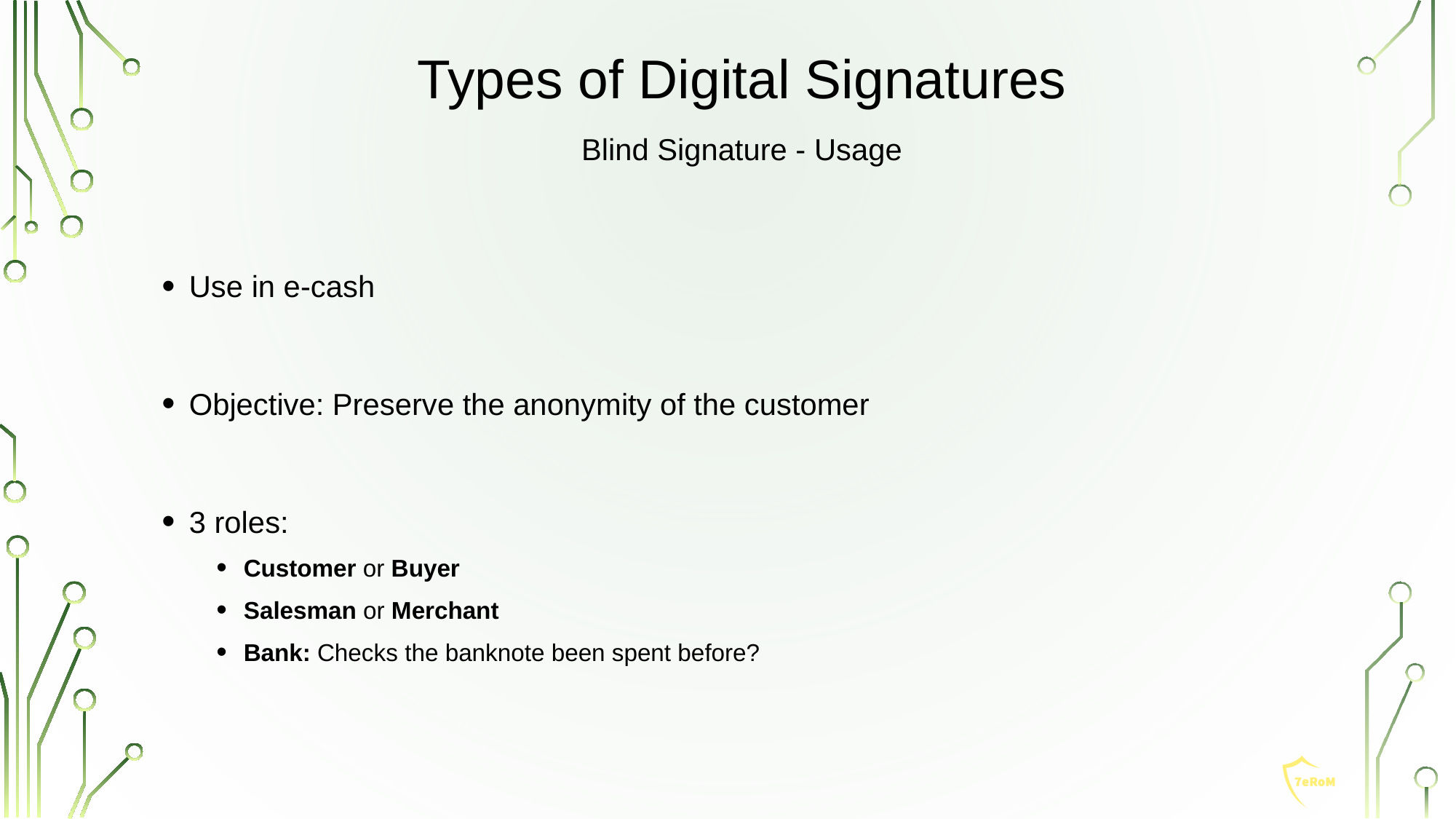

Types of Digital Signatures
Blind Signature - Usage

Use in e-cash

Objective: Preserve the anonymity of the customer

3 roles:
Customer or Buyer
Salesman or Merchant
Bank: Checks the banknote been spent before?